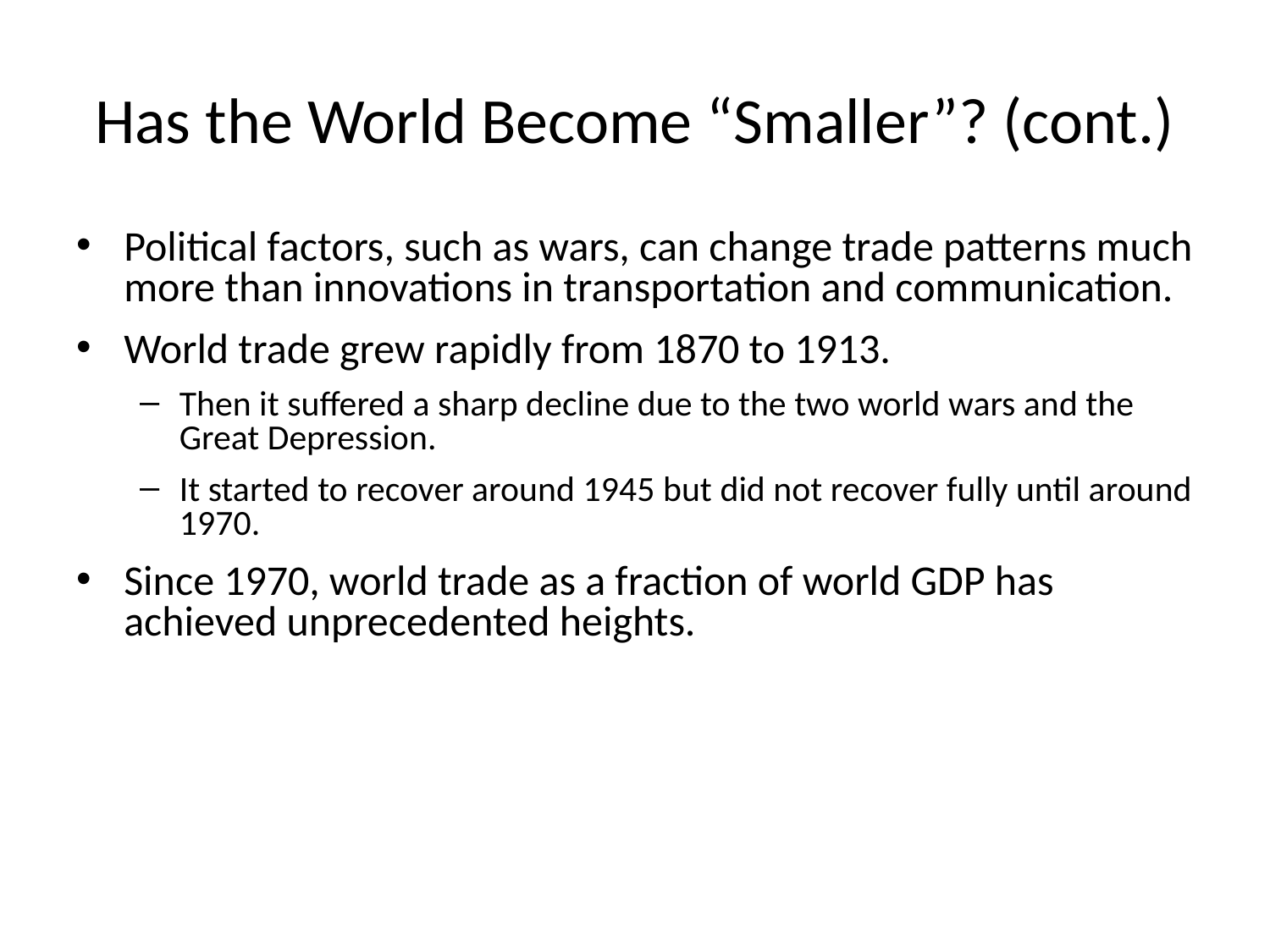

# Has the World Become “Smaller”? (cont.)

Political factors, such as wars, can change trade patterns much more than innovations in transportation and communication.
World trade grew rapidly from 1870 to 1913.
Then it suffered a sharp decline due to the two world wars and the Great Depression.
It started to recover around 1945 but did not recover fully until around 1970.
Since 1970, world trade as a fraction of world GDP has achieved unprecedented heights.